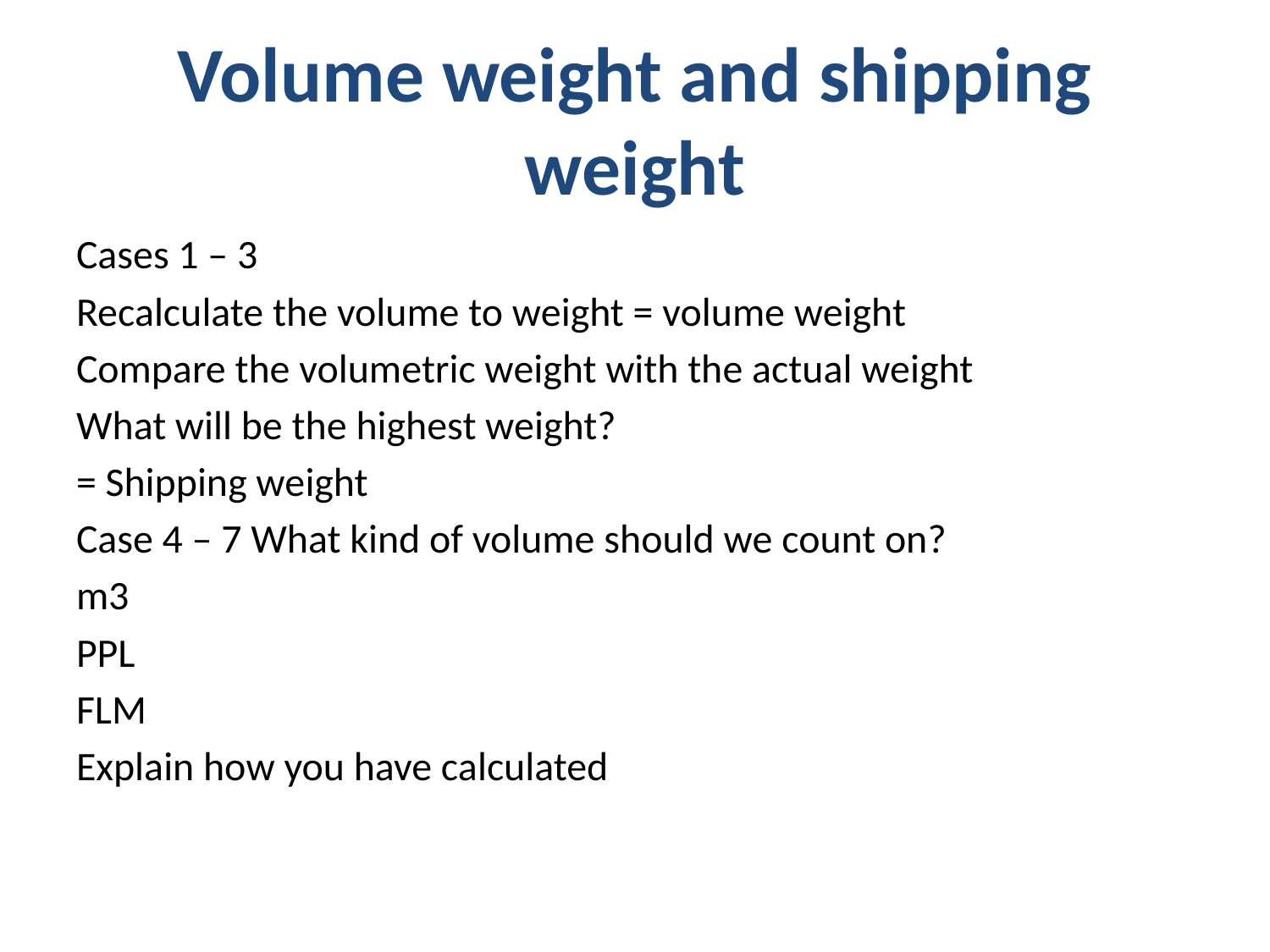

# Volume weight and shipping weight
Cases 1 – 3
Recalculate the volume to weight = volume weight
Compare the volumetric weight with the actual weight
What will be the highest weight?
= Shipping weight
Case 4 – 7 What kind of volume should we count on?
m3
PPL
FLM
Explain how you have calculated